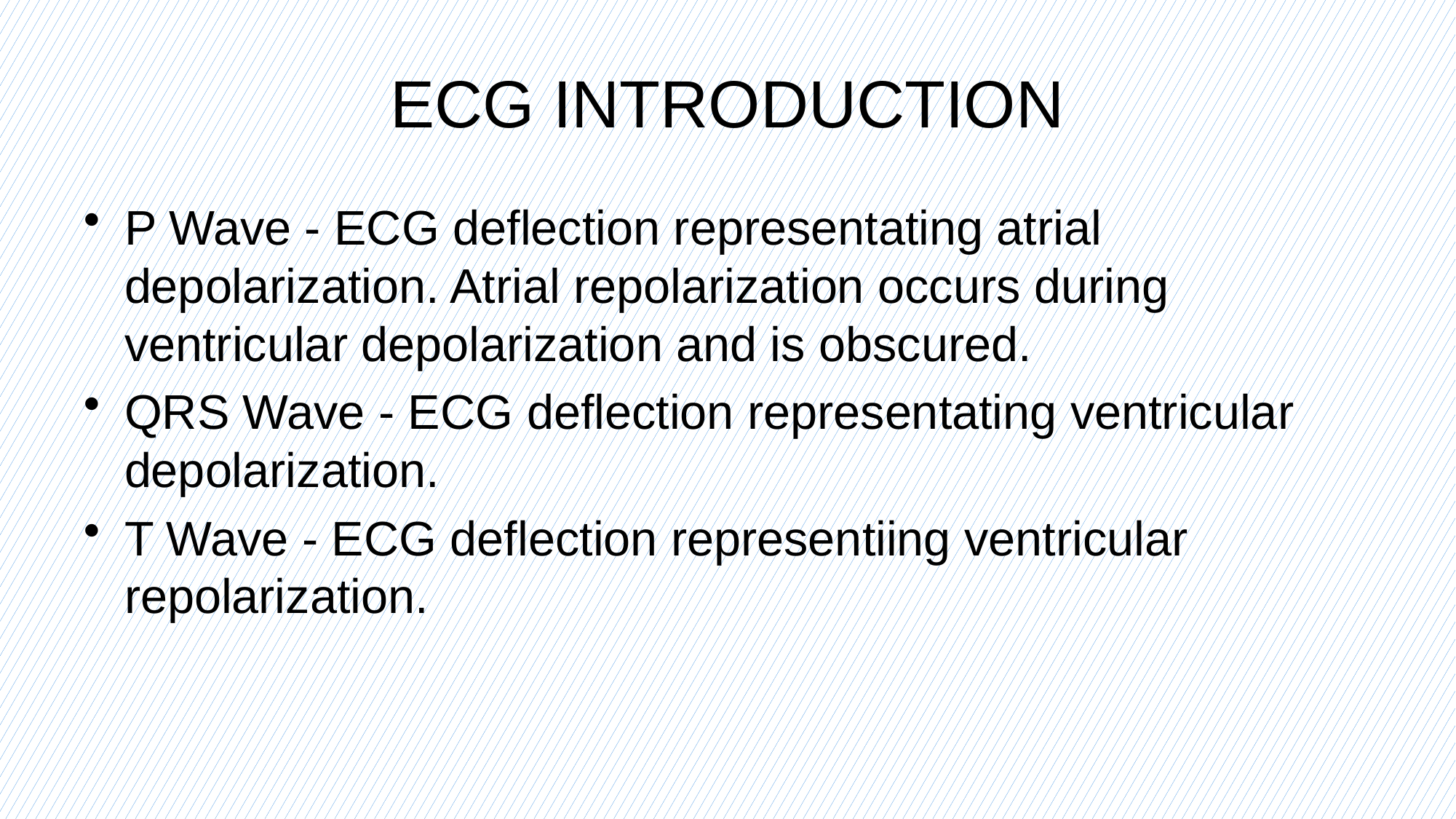

# ECG INTRODUCTION
P Wave - ECG deflection representating atrial depolarization. Atrial repolarization occurs during ventricular depolarization and is obscured.
QRS Wave - ECG deflection representating ventricular depolarization.
T Wave - ECG deflection representiing ventricular repolarization.